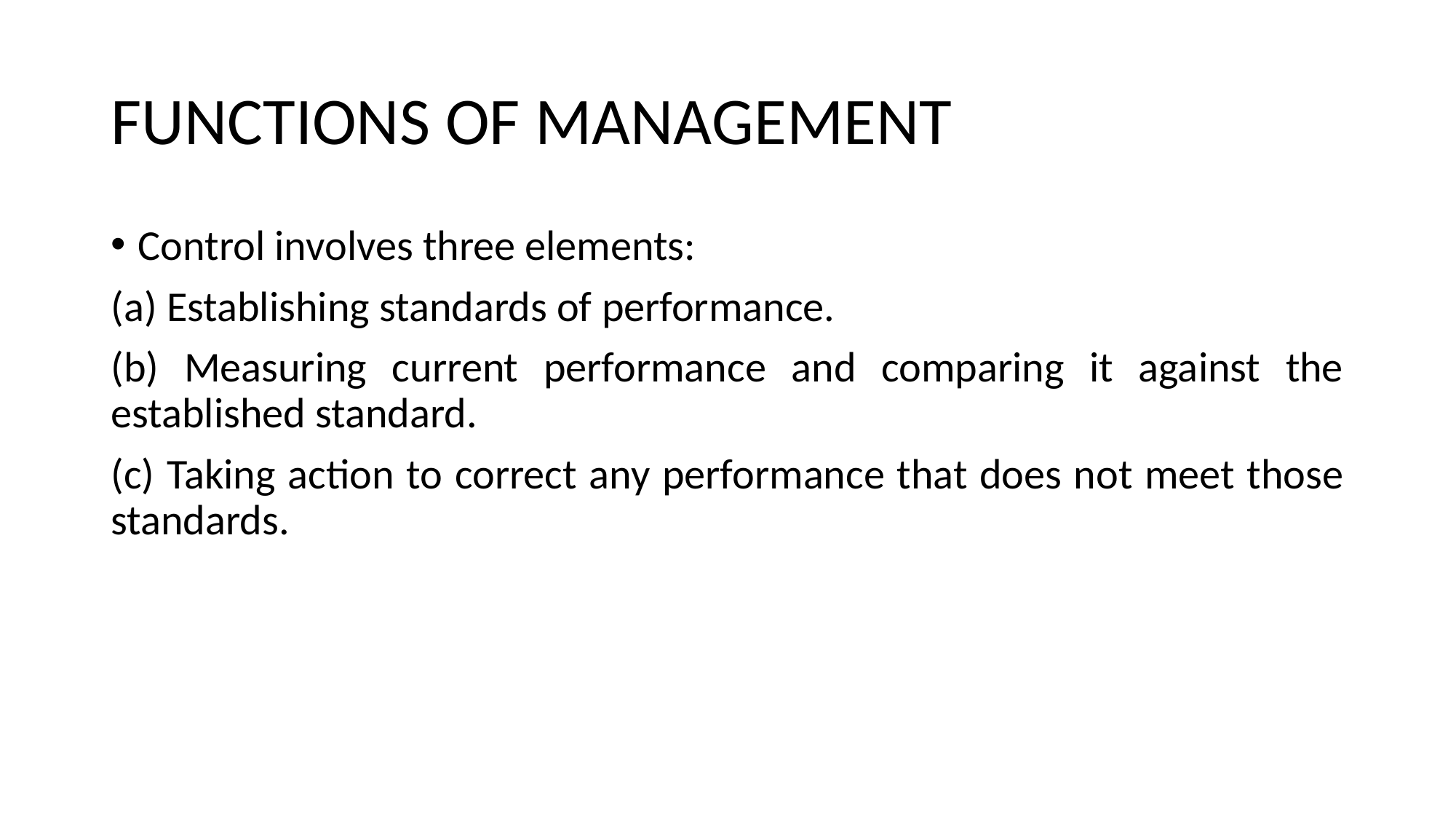

# FUNCTIONS OF MANAGEMENT
Control involves three elements:
(a) Establishing standards of performance.
(b) Measuring current performance and comparing it against the established standard.
(c) Taking action to correct any performance that does not meet those standards.